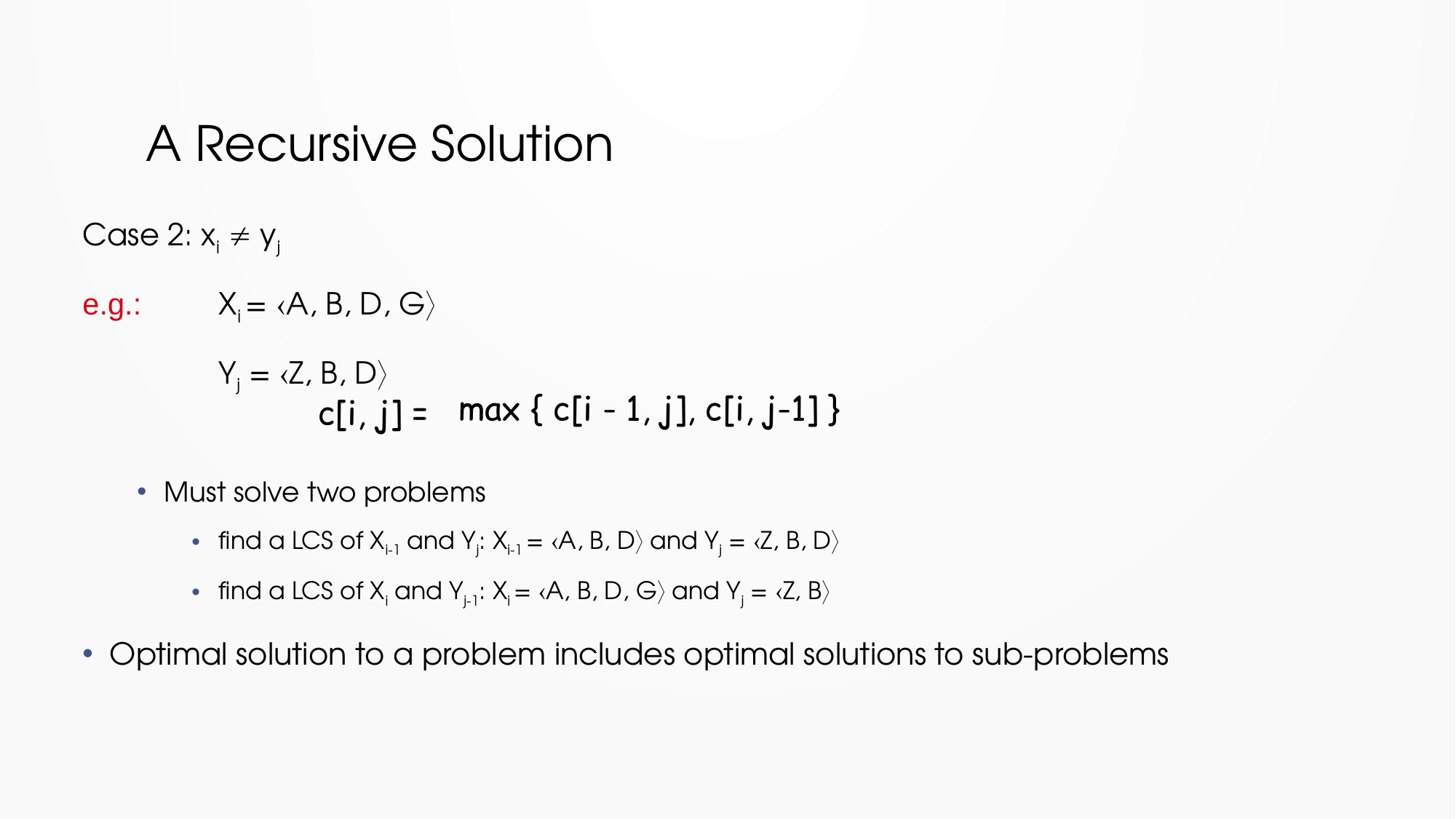

15
# A Recursive Solution
Case 2: xi ≠ yj
e.g.: 	Xi = 〈A, B, D, G〉
		Yj = 〈Z, B, D〉

Must solve two problems
find a LCS of Xi-1 and Yj: Xi-1 = 〈A, B, D〉 and Yj = 〈Z, B, D〉
find a LCS of Xi and Yj-1: Xi = 〈A, B, D, G〉 and Yj = 〈Z, B〉
Optimal solution to a problem includes optimal solutions to sub-problems
max { c[i - 1, j], c[i, j-1] }
c[i, j] =